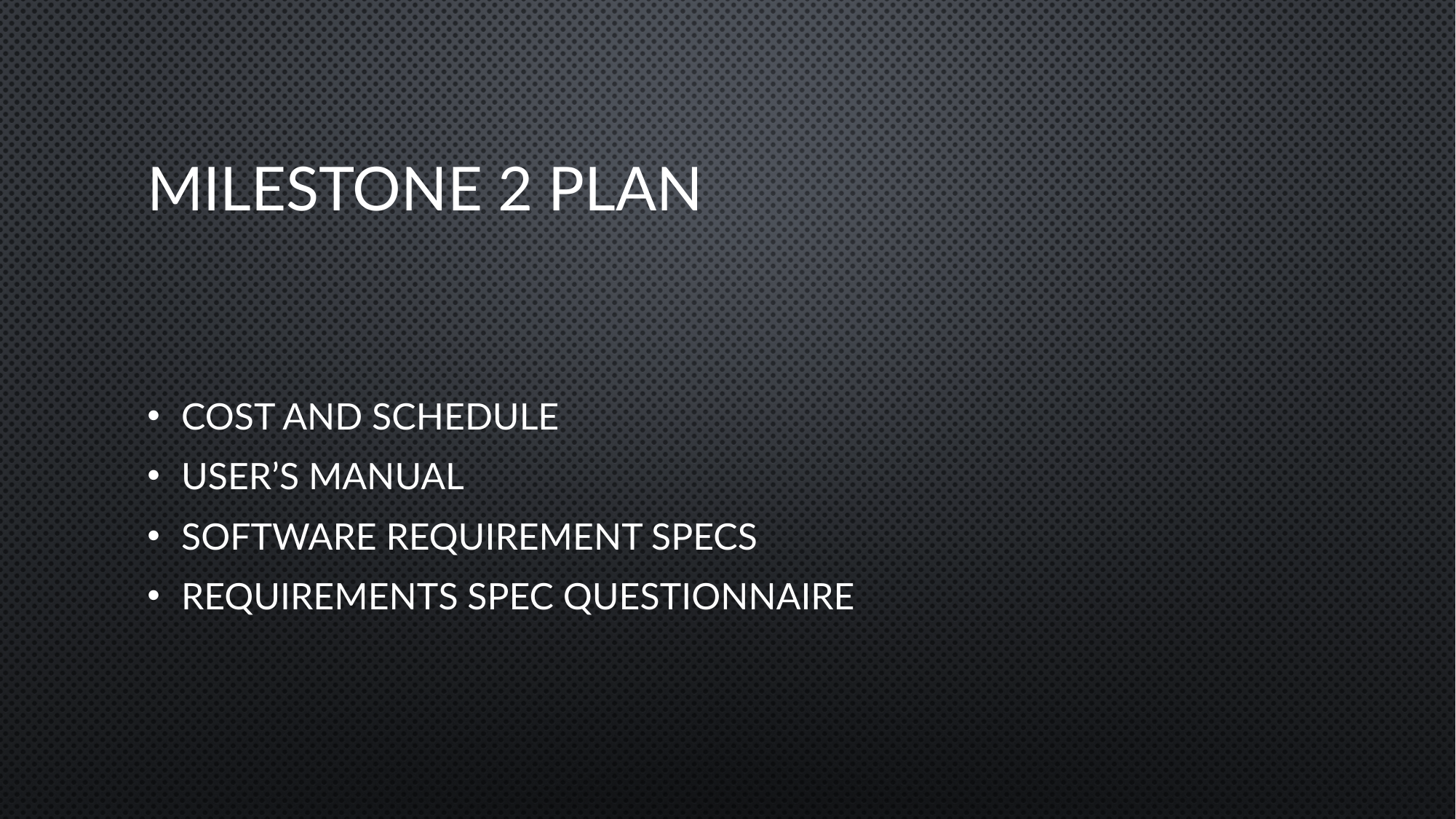

# Milestone 2 plan
Cost and schedule
User’s manual
Software Requirement Specs
Requirements Spec Questionnaire